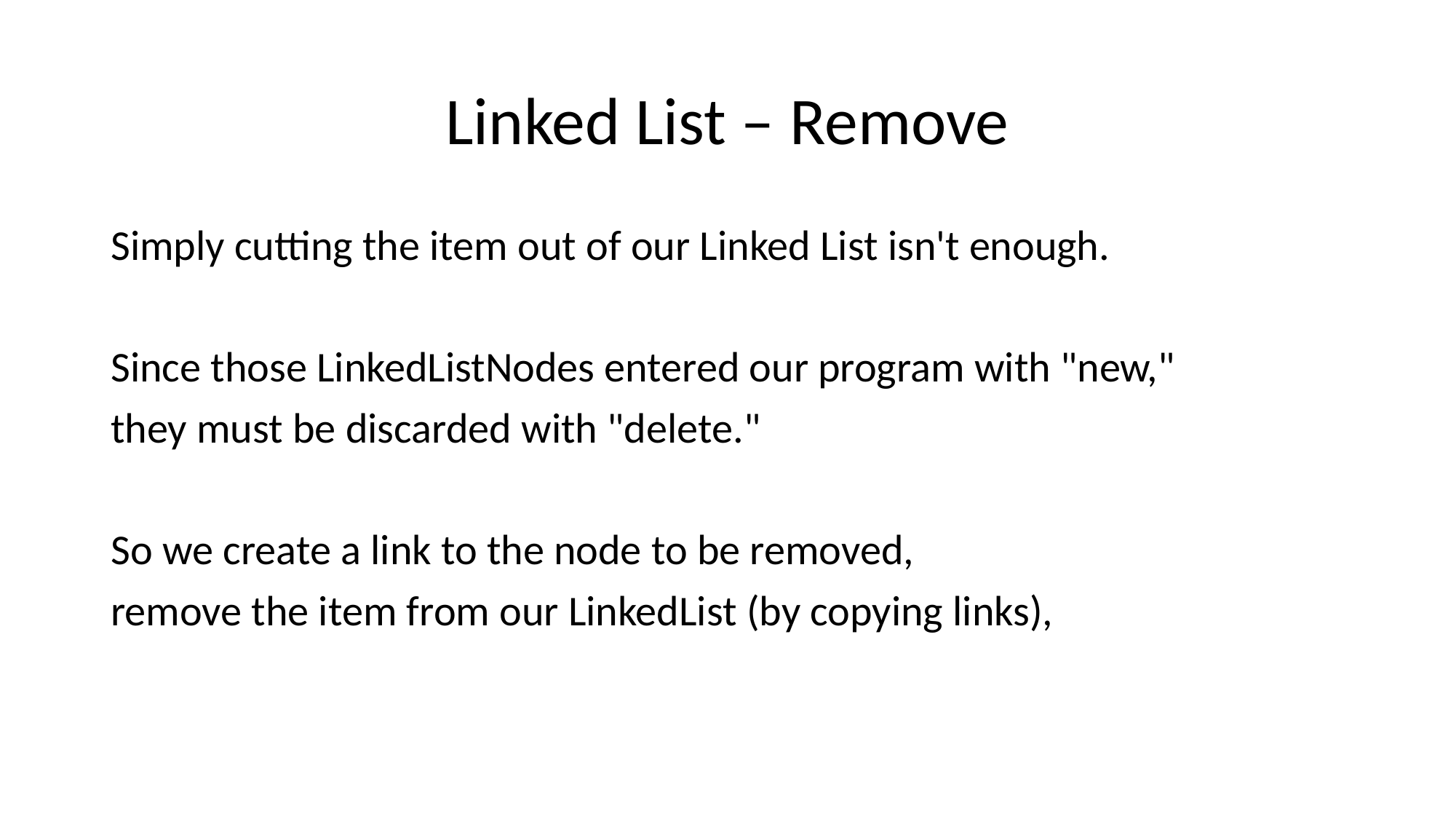

# Linked List – Remove
Simply cutting the item out of our Linked List isn't enough.

Since those LinkedListNodes entered our program with "new,"
they must be discarded with "delete."

So we create a link to the node to be removed,
remove the item from our LinkedList (by copying links),